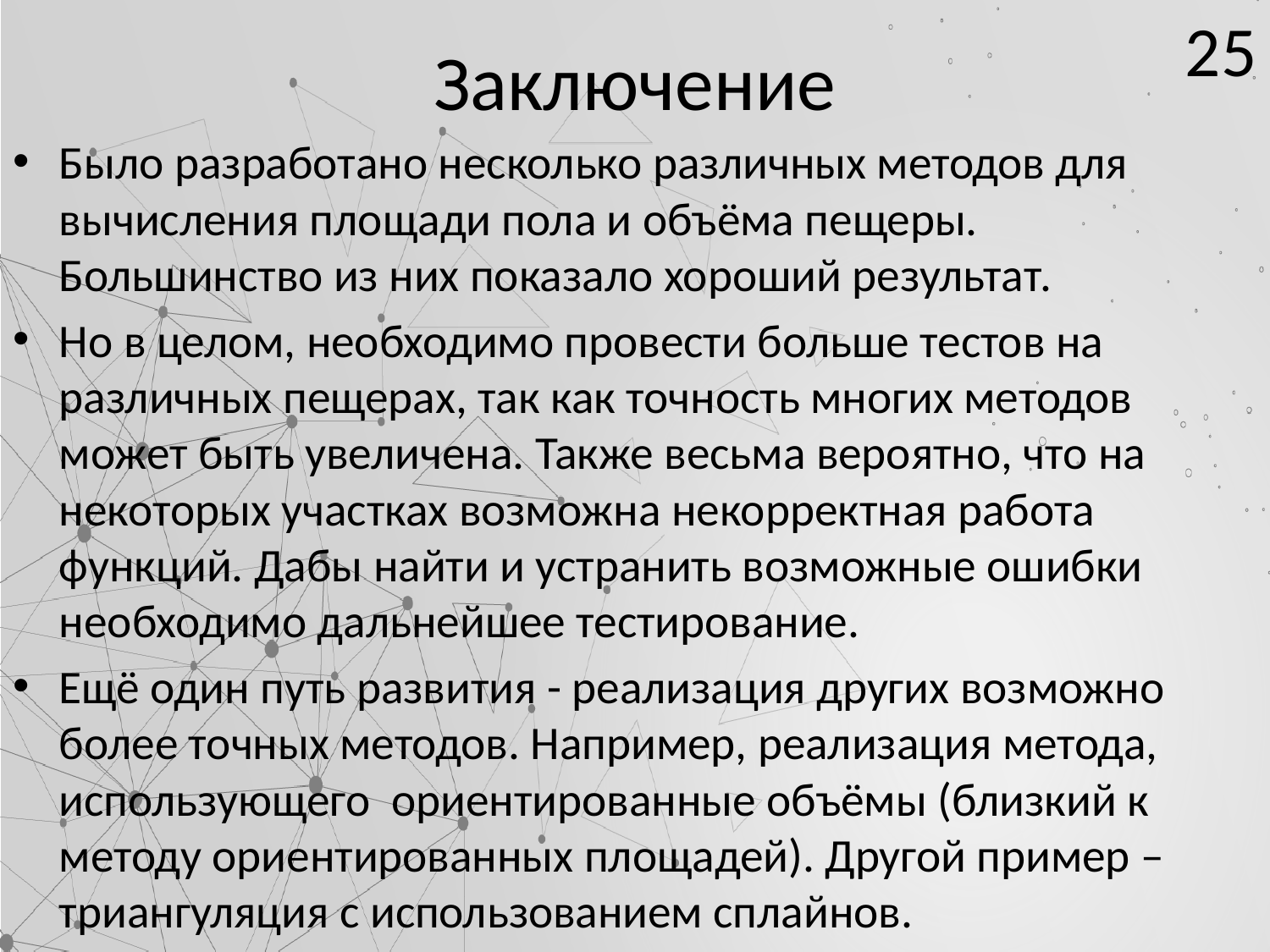

# Заключение
25
Было разработано несколько различных методов для вычисления площади пола и объёма пещеры.  Большинство из них показало хороший результат.
Но в целом, необходимо провести больше тестов на различных пещерах, так как точность многих методов может быть увеличена. Также весьма вероятно, что на некоторых участках возможна некорректная работа функций. Дабы найти и устранить возможные ошибки необходимо дальнейшее тестирование.
Ещё один путь развития - реализация других возможно более точных методов. Например, реализация метода, использующего  ориентированные объёмы (близкий к методу ориентированных площадей). Другой пример – триангуляция с использованием сплайнов.